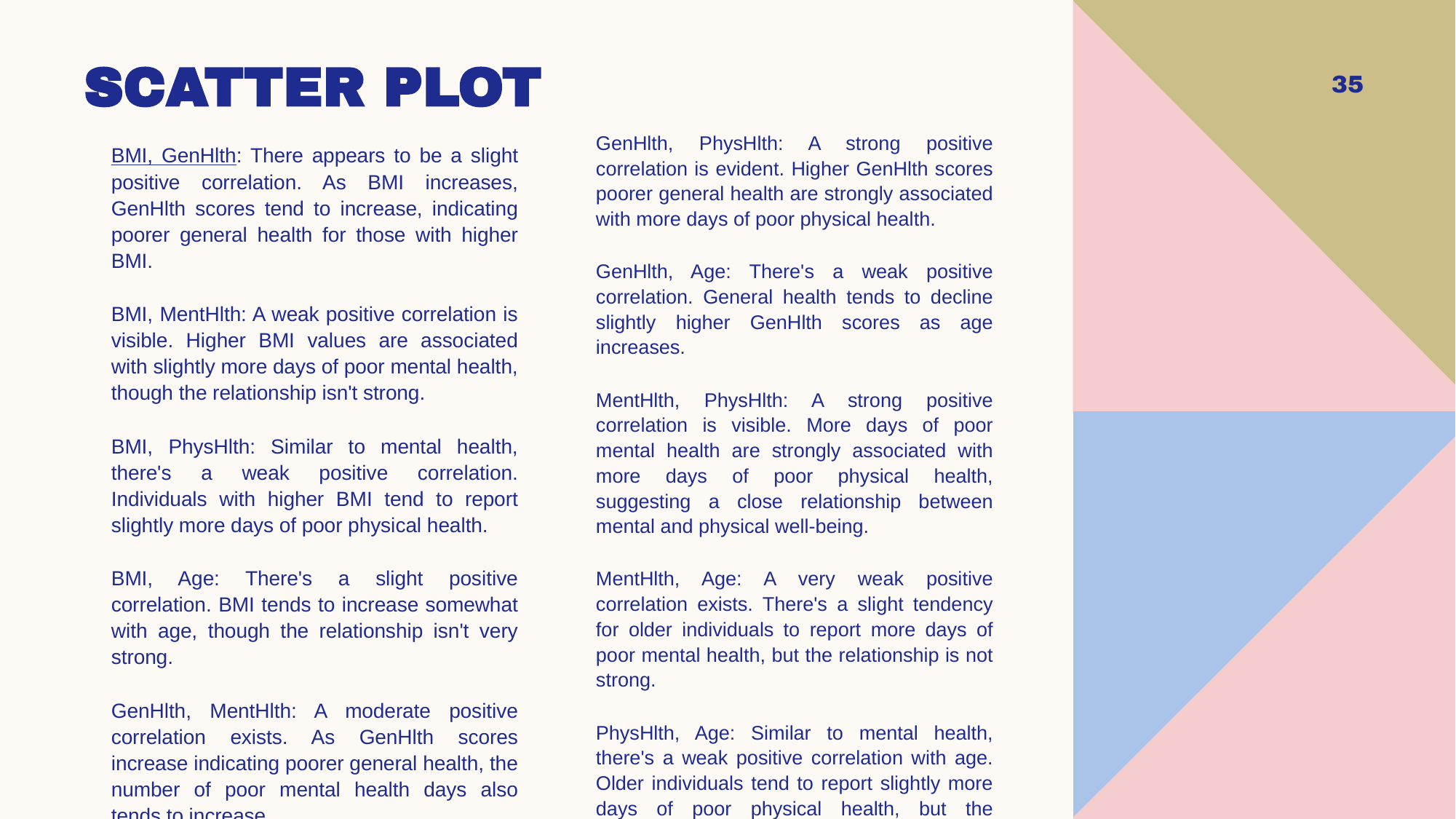

# Scatter Plot
35
GenHlth, PhysHlth: A strong positive correlation is evident. Higher GenHlth scores poorer general health are strongly associated with more days of poor physical health.
GenHlth, Age: There's a weak positive correlation. General health tends to decline slightly higher GenHlth scores as age increases.
MentHlth, PhysHlth: A strong positive correlation is visible. More days of poor mental health are strongly associated with more days of poor physical health, suggesting a close relationship between mental and physical well-being.
MentHlth, Age: A very weak positive correlation exists. There's a slight tendency for older individuals to report more days of poor mental health, but the relationship is not strong.
PhysHlth, Age: Similar to mental health, there's a weak positive correlation with age. Older individuals tend to report slightly more days of poor physical health, but the relationship isn't strong
BMI, GenHlth: There appears to be a slight positive correlation. As BMI increases, GenHlth scores tend to increase, indicating poorer general health for those with higher BMI.
BMI, MentHlth: A weak positive correlation is visible. Higher BMI values are associated with slightly more days of poor mental health, though the relationship isn't strong.
BMI, PhysHlth: Similar to mental health, there's a weak positive correlation. Individuals with higher BMI tend to report slightly more days of poor physical health.
BMI, Age: There's a slight positive correlation. BMI tends to increase somewhat with age, though the relationship isn't very strong.
GenHlth, MentHlth: A moderate positive correlation exists. As GenHlth scores increase indicating poorer general health, the number of poor mental health days also tends to increase.